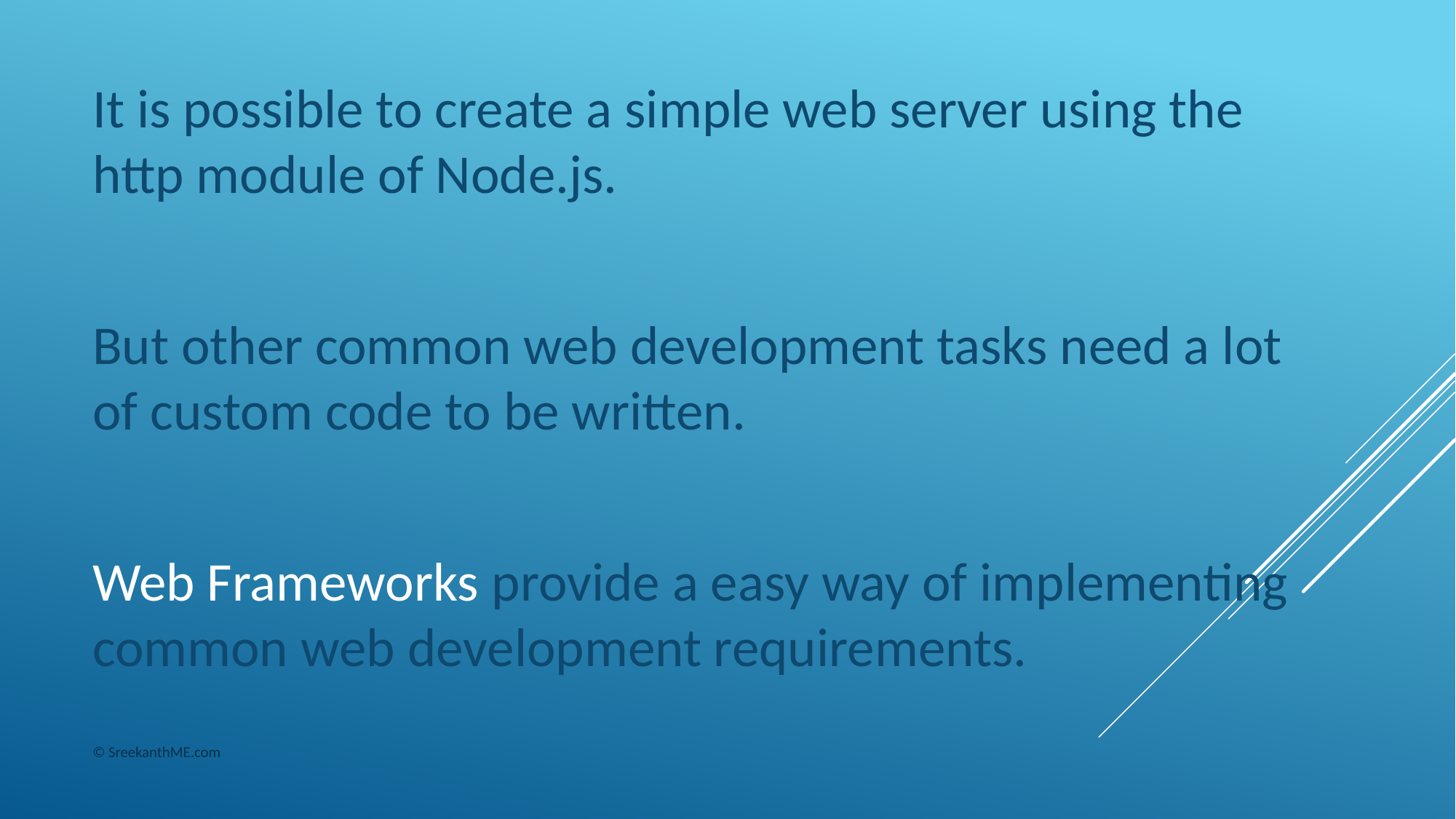

It is possible to create a simple web server using the http module of Node.js.

But other common web development tasks need a lot of custom code to be written.

Web Frameworks provide a easy way of implementing common web development requirements.
© SreekanthME.com